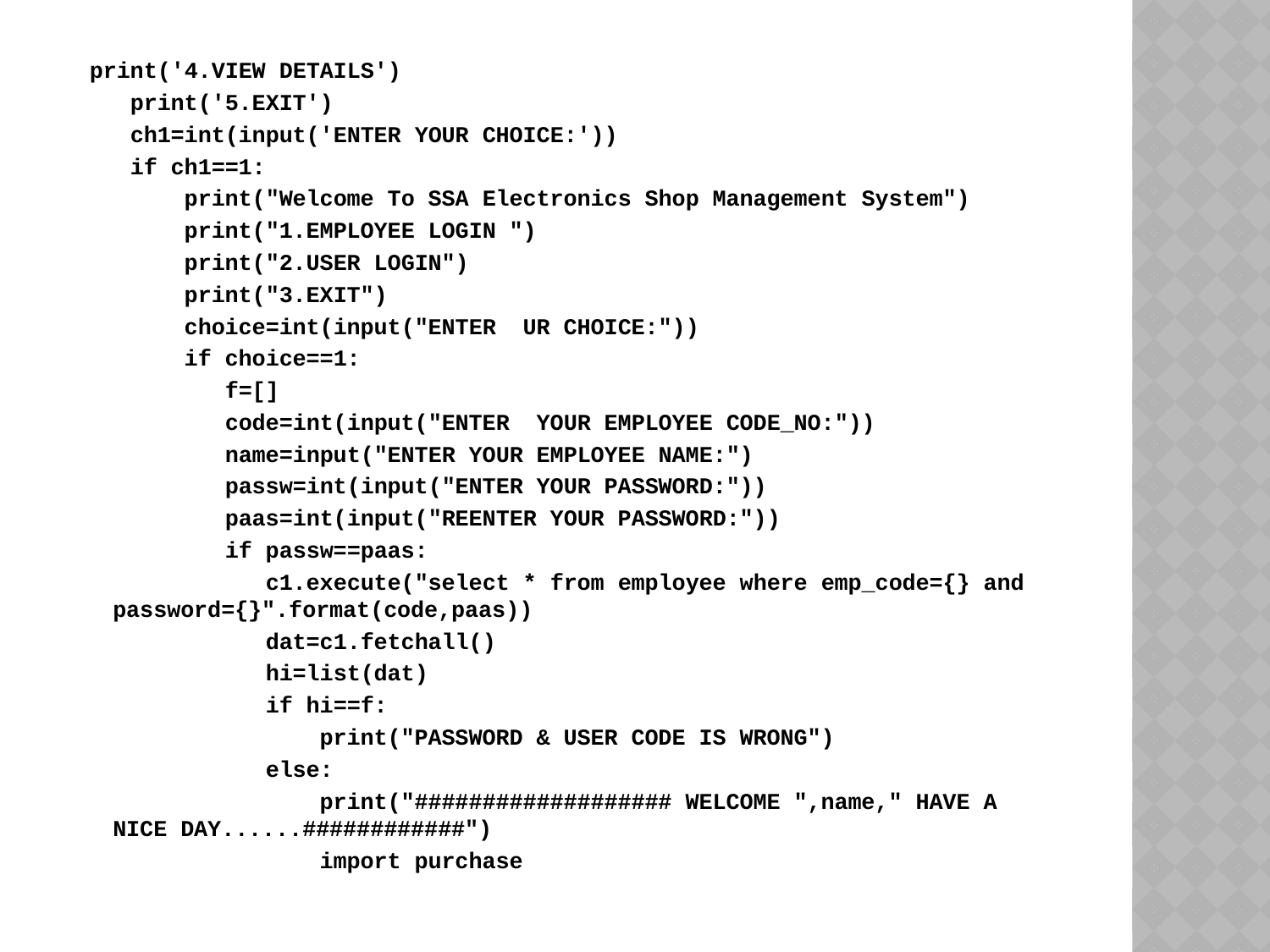

#
 print('4.VIEW DETAILS')
    print('5.EXIT')
    ch1=int(input('ENTER YOUR CHOICE:'))
    if ch1==1:
        print("Welcome To SSA Electronics Shop Management System")
        print("1.EMPLOYEE LOGIN ")
        print("2.USER LOGIN")
        print("3.EXIT")
        choice=int(input("ENTER  UR CHOICE:"))
        if choice==1:
           f=[]
           code=int(input("ENTER  YOUR EMPLOYEE CODE_NO:"))
           name=input("ENTER YOUR EMPLOYEE NAME:")
           passw=int(input("ENTER YOUR PASSWORD:"))
           paas=int(input("REENTER YOUR PASSWORD:"))
           if passw==paas:
              c1.execute("select * from employee where emp_code={} and  password={}".format(code,paas))
              dat=c1.fetchall()
              hi=list(dat)
              if hi==f:
                  print("PASSWORD & USER CODE IS WRONG")
              else:
                  print("################### WELCOME ",name," HAVE A NICE DAY......############")
                  import purchase